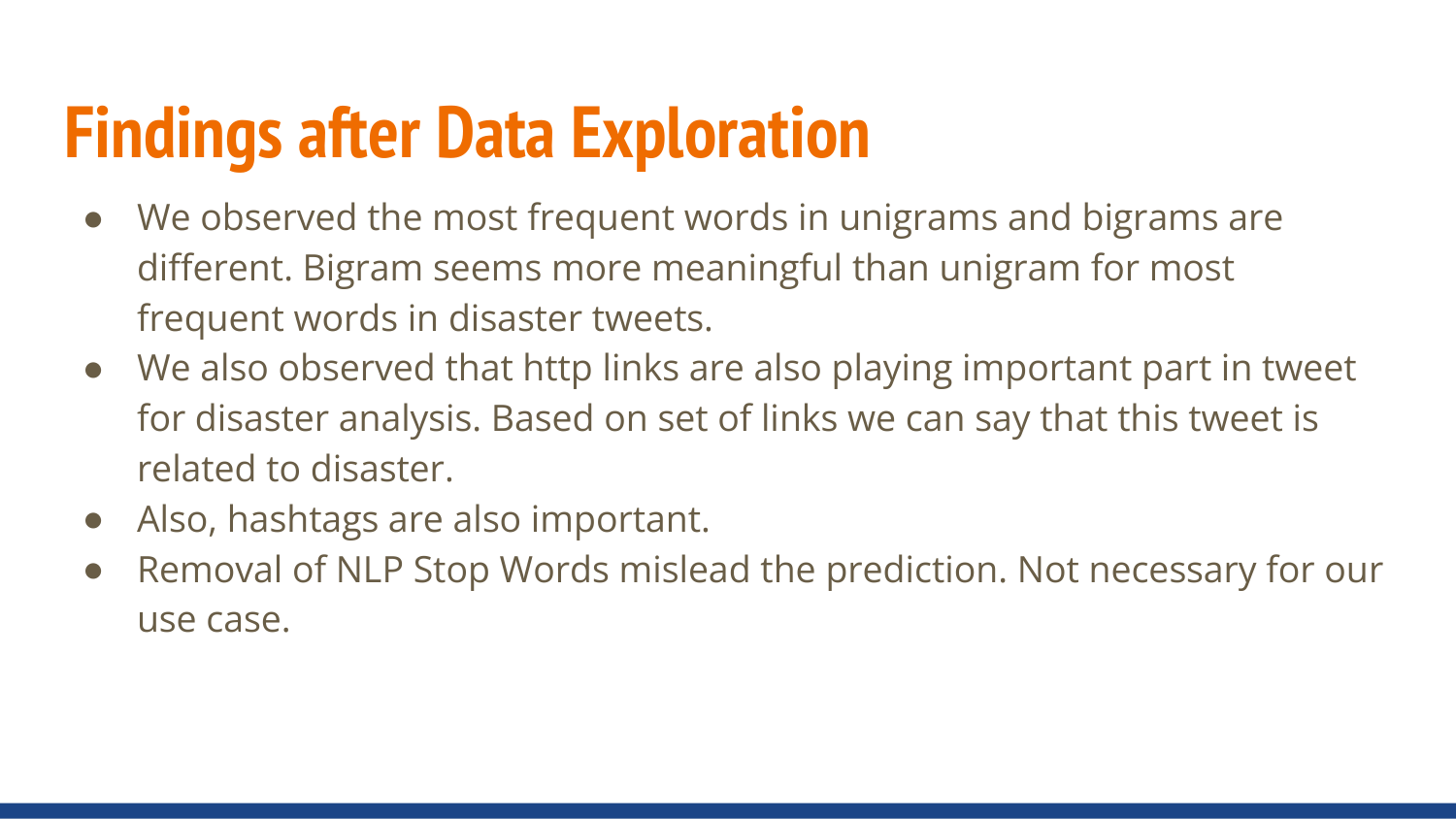

# Findings after Data Exploration
We observed the most frequent words in unigrams and bigrams are different. Bigram seems more meaningful than unigram for most frequent words in disaster tweets.
We also observed that http links are also playing important part in tweet for disaster analysis. Based on set of links we can say that this tweet is related to disaster.
Also, hashtags are also important.
Removal of NLP Stop Words mislead the prediction. Not necessary for our use case.